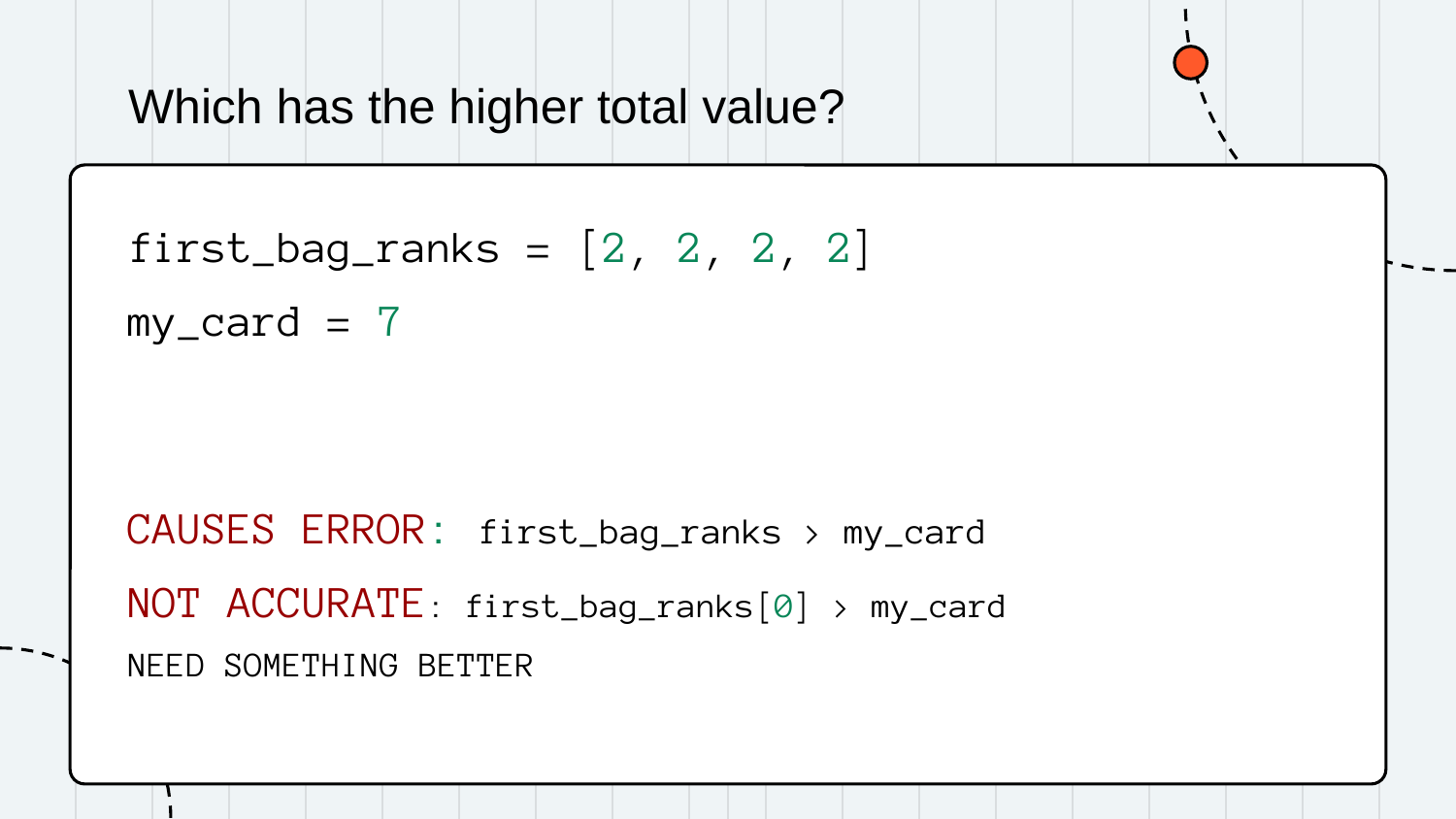

# Which has the higher total value?
first_bag_ranks = [2, 2, 2, 2]
my_card = 7

CAUSES ERROR: first_bag_ranks > my_card
NOT ACCURATE: first_bag_ranks[0] > my_card
NEED SOMETHING BETTER